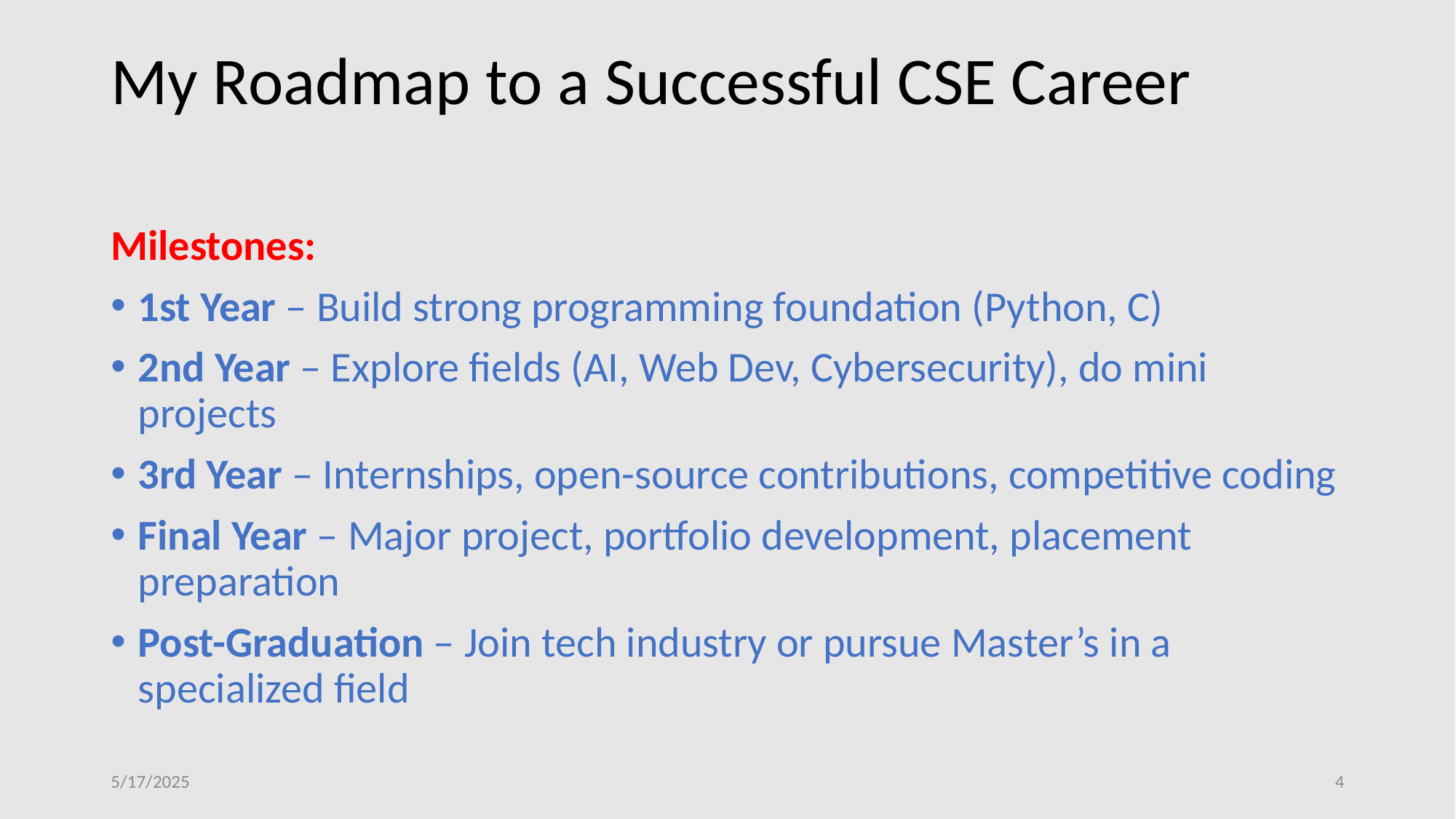

# My Roadmap to a Successful CSE Career
Milestones:
1st Year – Build strong programming foundation (Python, C)
2nd Year – Explore fields (AI, Web Dev, Cybersecurity), do mini projects
3rd Year – Internships, open-source contributions, competitive coding
Final Year – Major project, portfolio development, placement preparation
Post-Graduation – Join tech industry or pursue Master’s in a specialized field

5/17/2025
4